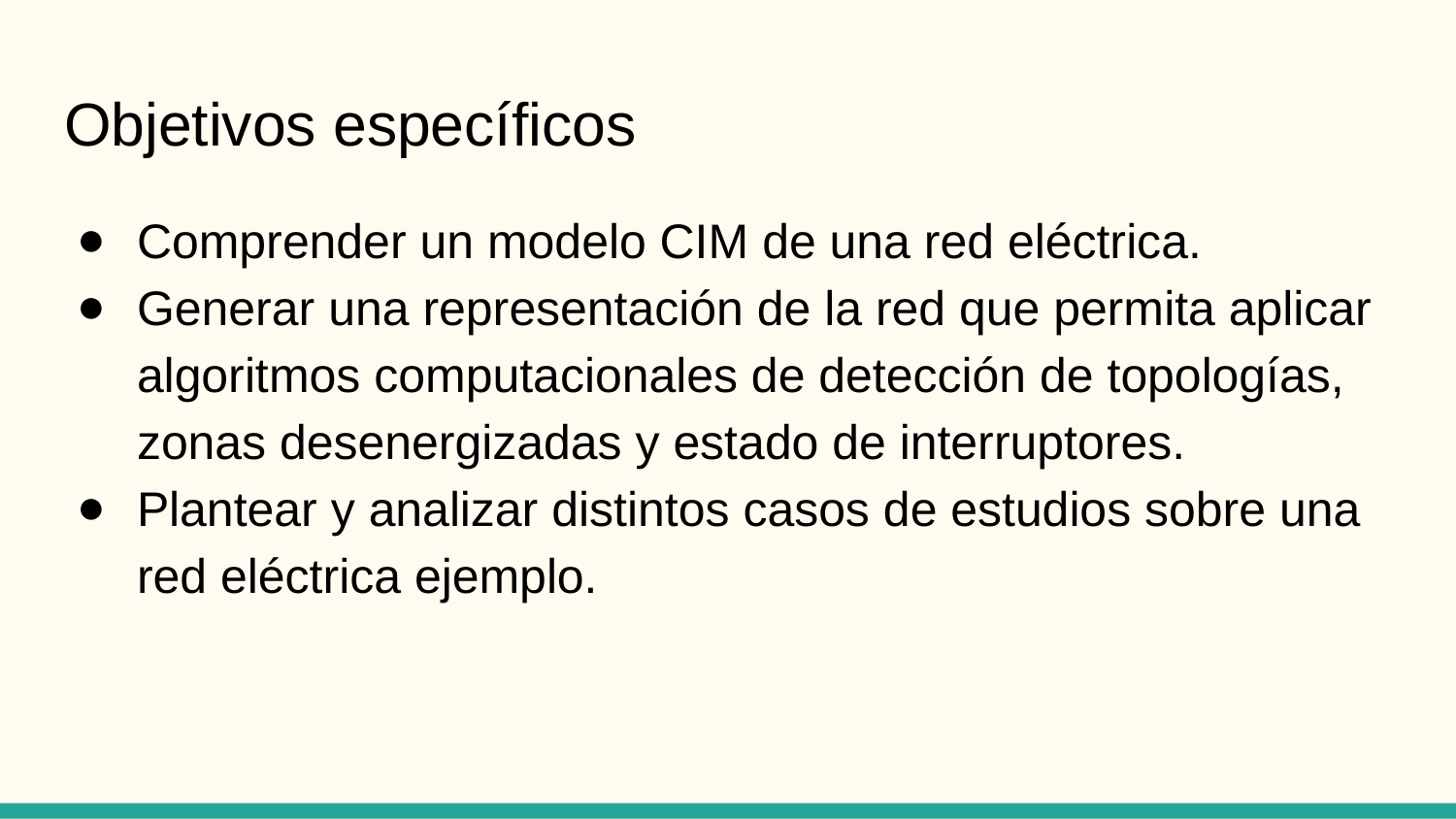

# Objetivos específicos
Comprender un modelo CIM de una red eléctrica.
Generar una representación de la red que permita aplicar algoritmos computacionales de detección de topologías, zonas desenergizadas y estado de interruptores.
Plantear y analizar distintos casos de estudios sobre una red eléctrica ejemplo.